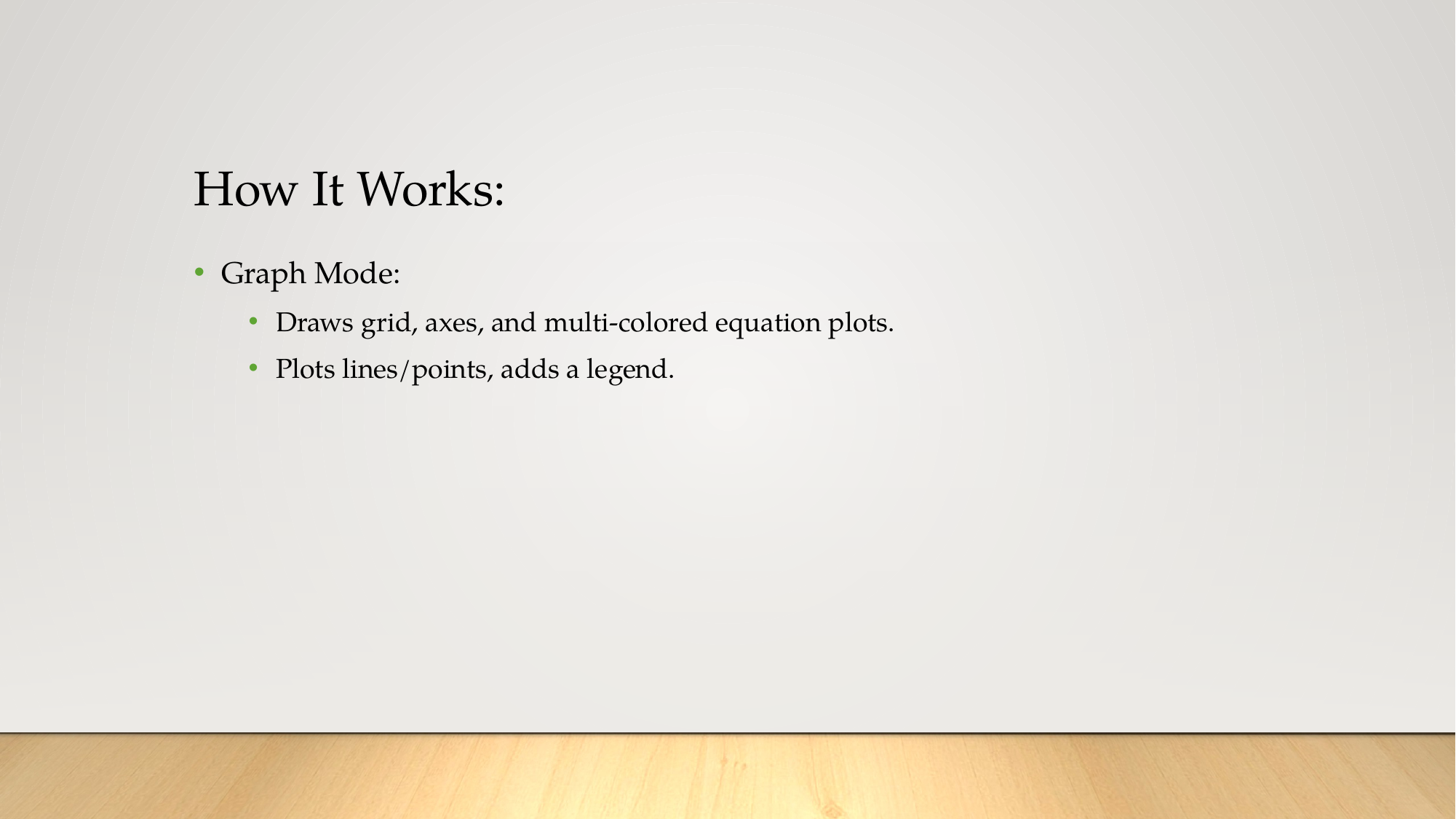

# How It Works:
Graph Mode:
Draws grid, axes, and multi-colored equation plots.
Plots lines/points, adds a legend.